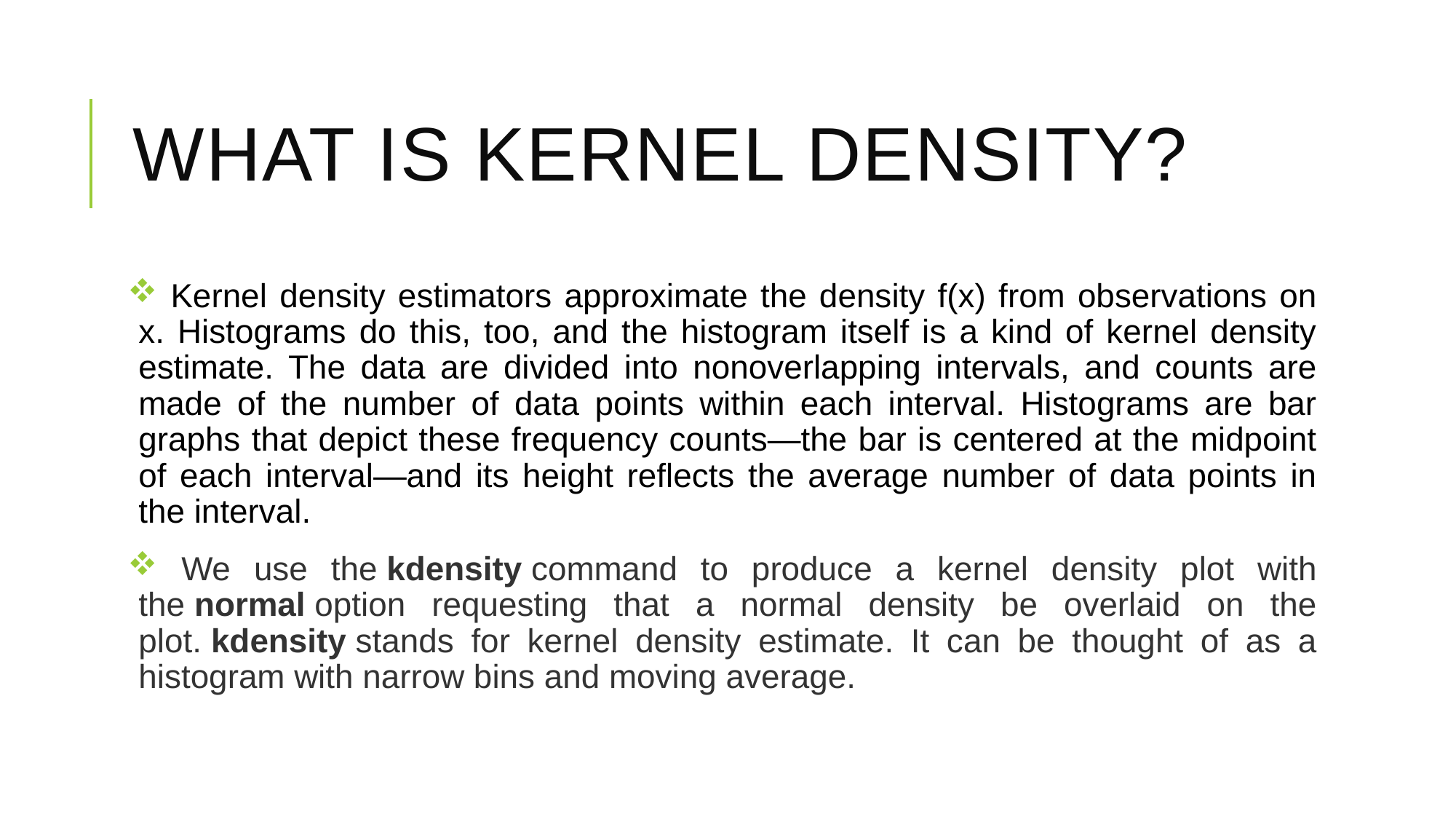

# What is kernel density?
 Kernel density estimators approximate the density f(x) from observations on x. Histograms do this, too, and the histogram itself is a kind of kernel density estimate. The data are divided into nonoverlapping intervals, and counts are made of the number of data points within each interval. Histograms are bar graphs that depict these frequency counts—the bar is centered at the midpoint of each interval—and its height reflects the average number of data points in the interval.
 We use the kdensity command to produce a kernel density plot with the normal option requesting that a normal density be overlaid on the plot. kdensity stands for kernel density estimate. It can be thought of as a histogram with narrow bins and moving average.